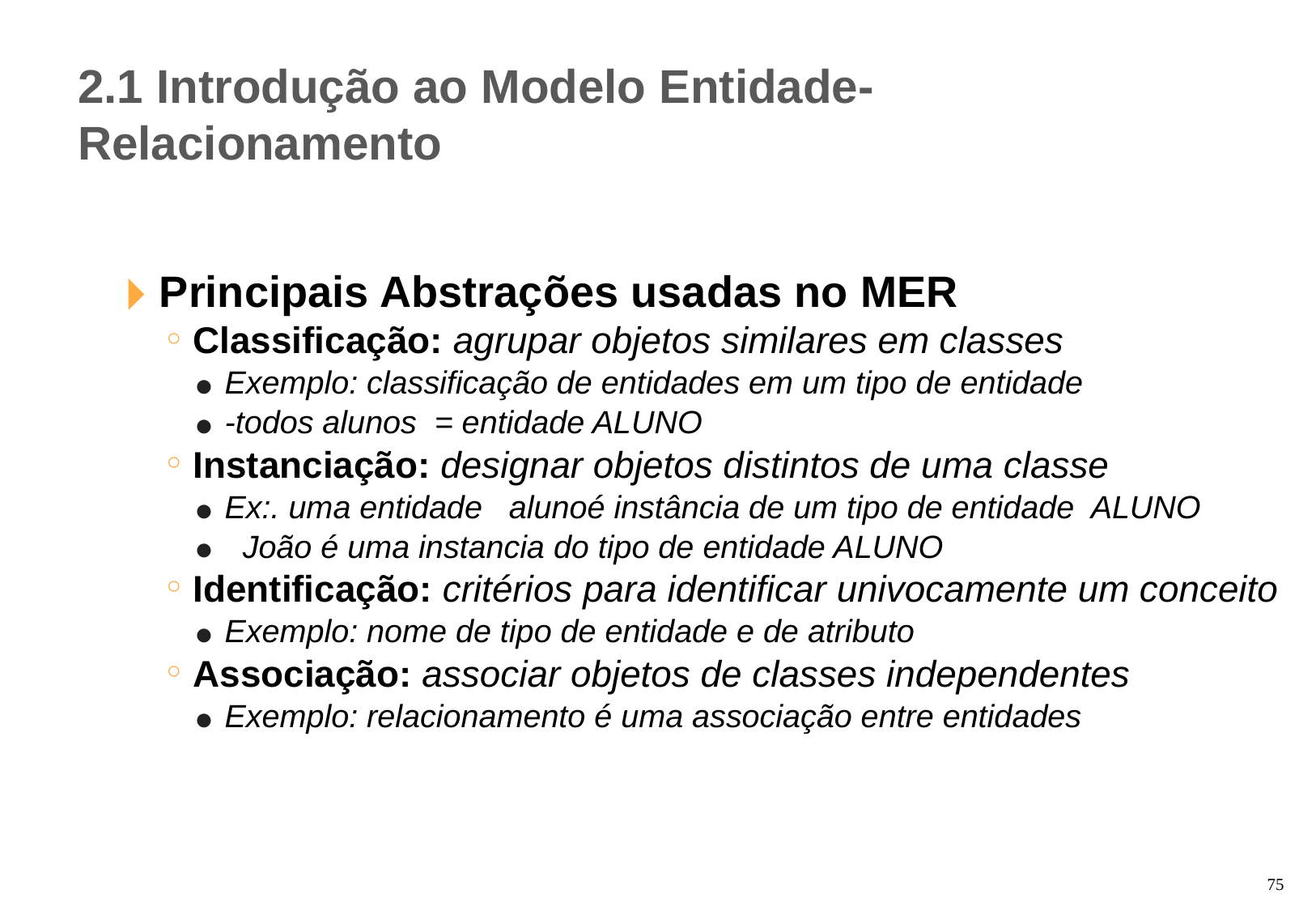

2.1 Introdução ao Modelo Entidade-Relacionamento
Principais Abstrações usadas no MER
Classificação: agrupar objetos similares em classes
Exemplo: classificação de entidades em um tipo de entidade
-todos alunos  = entidade ALUNO
Instanciação: designar objetos distintos de uma classe
Ex:. uma entidade   alunoé instância de um tipo de entidade  ALUNO
  João é uma instancia do tipo de entidade ALUNO
Identificação: critérios para identificar univocamente um conceito
Exemplo: nome de tipo de entidade e de atributo
Associação: associar objetos de classes independentes
Exemplo: relacionamento é uma associação entre entidades
75